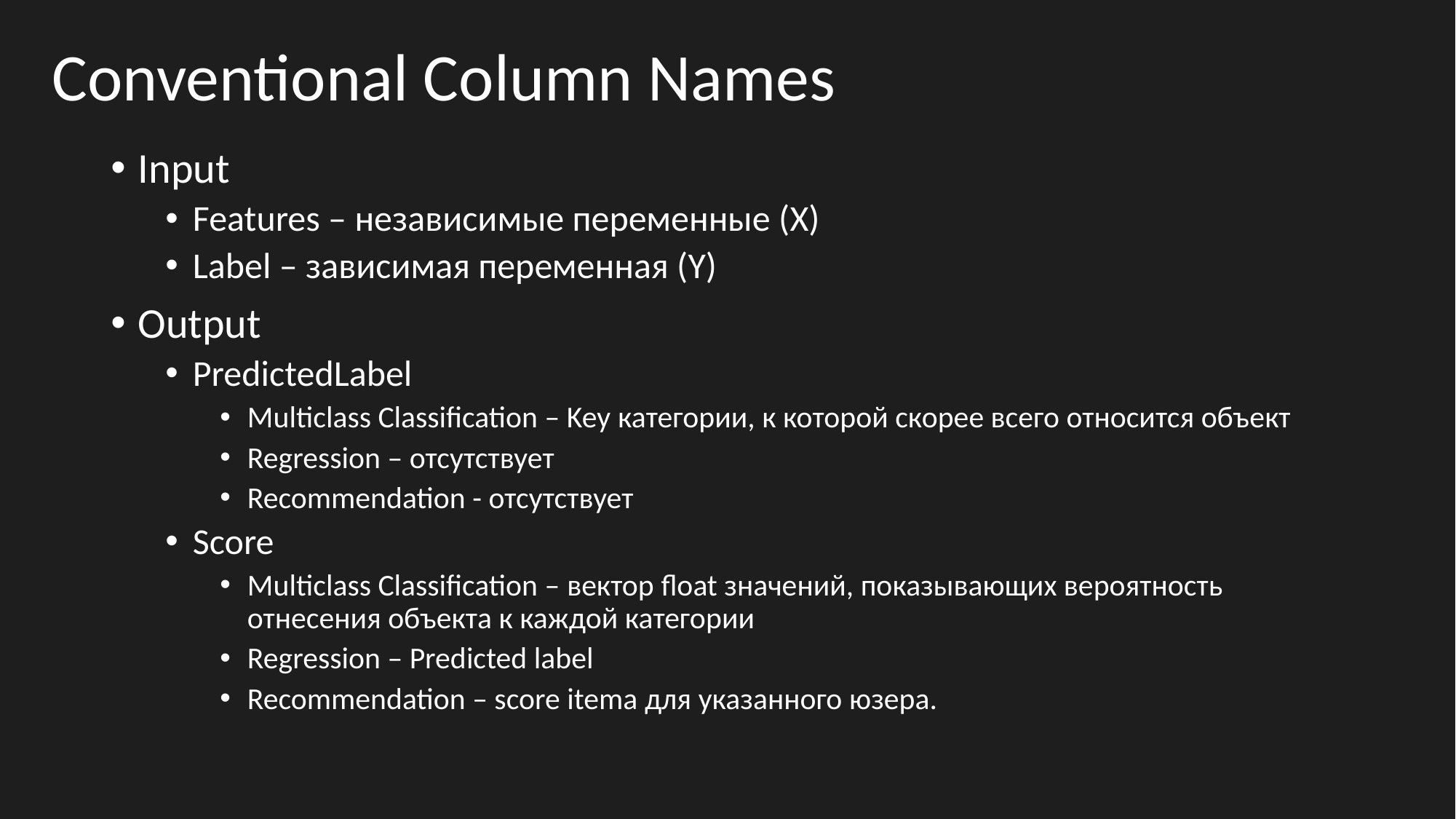

# Conventional Column Names
Input
Features – независимые переменные (X)
Label – зависимая переменная (Y)
Output
PredictedLabel
Multiclass Classification – Key категории, к которой скорее всего относится объект
Regression – отсутствует
Recommendation - отсутствует
Score
Multiclass Classification – вектор float значений, показывающих вероятность отнесения объекта к каждой категории
Regression – Predicted label
Recommendation – score itema для указанного юзера.